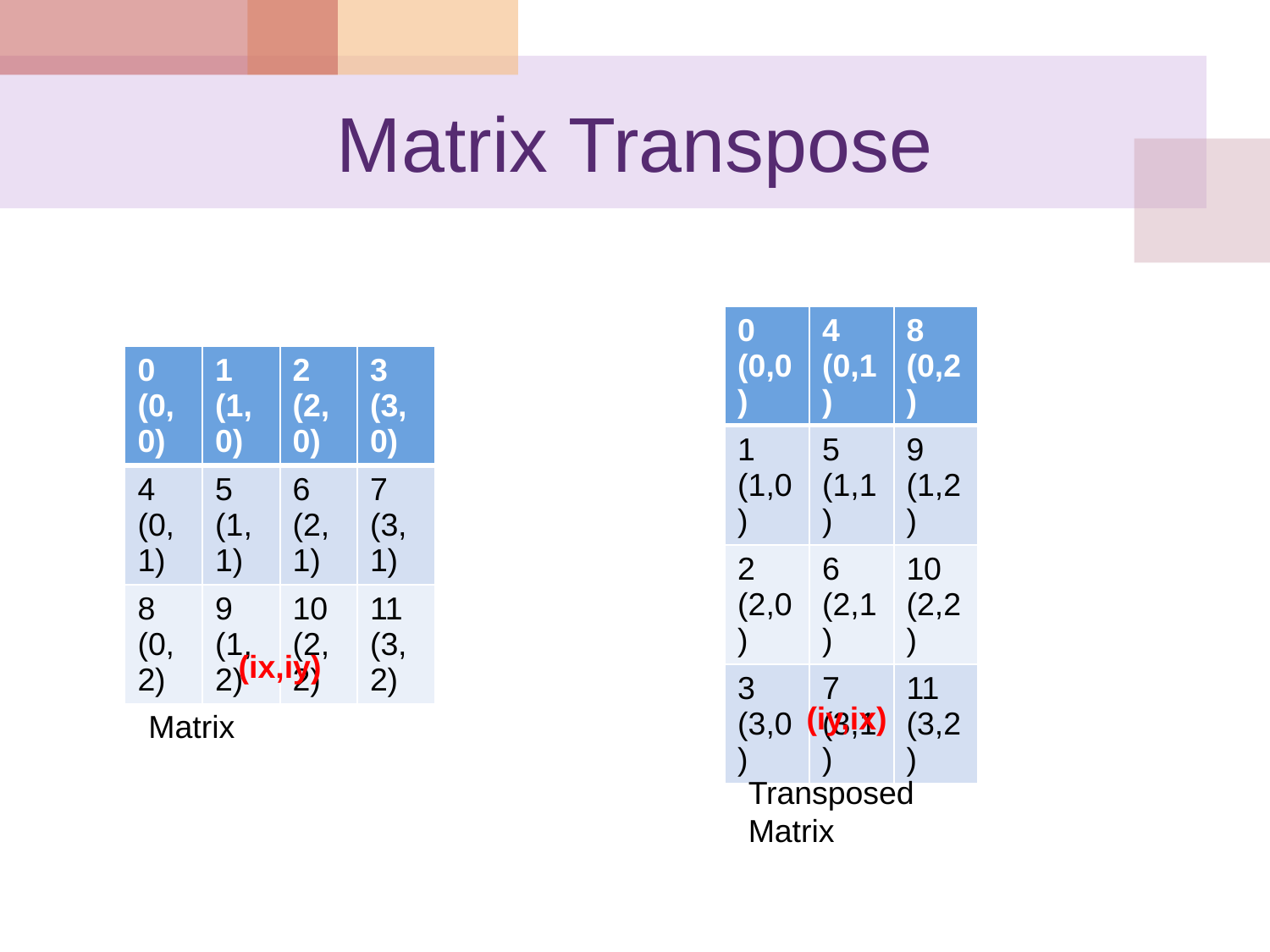

# Matrix Transpose
| 0 (0,0) | 4 (0,1) | 8 (0,2) |
| --- | --- | --- |
| 1 (1,0) | 5 (1,1) | 9 (1,2) |
| 2 (2,0) | 6 (2,1) | 10 (2,2) |
| 3 (3,0) | 7 (3,1) | 11 (3,2) |
| 0 (0,0) | 1 (1,0) | 2 (2,0) | 3 (3,0) |
| --- | --- | --- | --- |
| 4 (0,1) | 5 (1,1) | 6 (2,1) | 7 (3,1) |
| 8 (0,2) | 9 (1,2) | 10 (2,2) | 11 (3,2) |
(ix,iy)
(iy,ix)
Matrix
Transposed Matrix